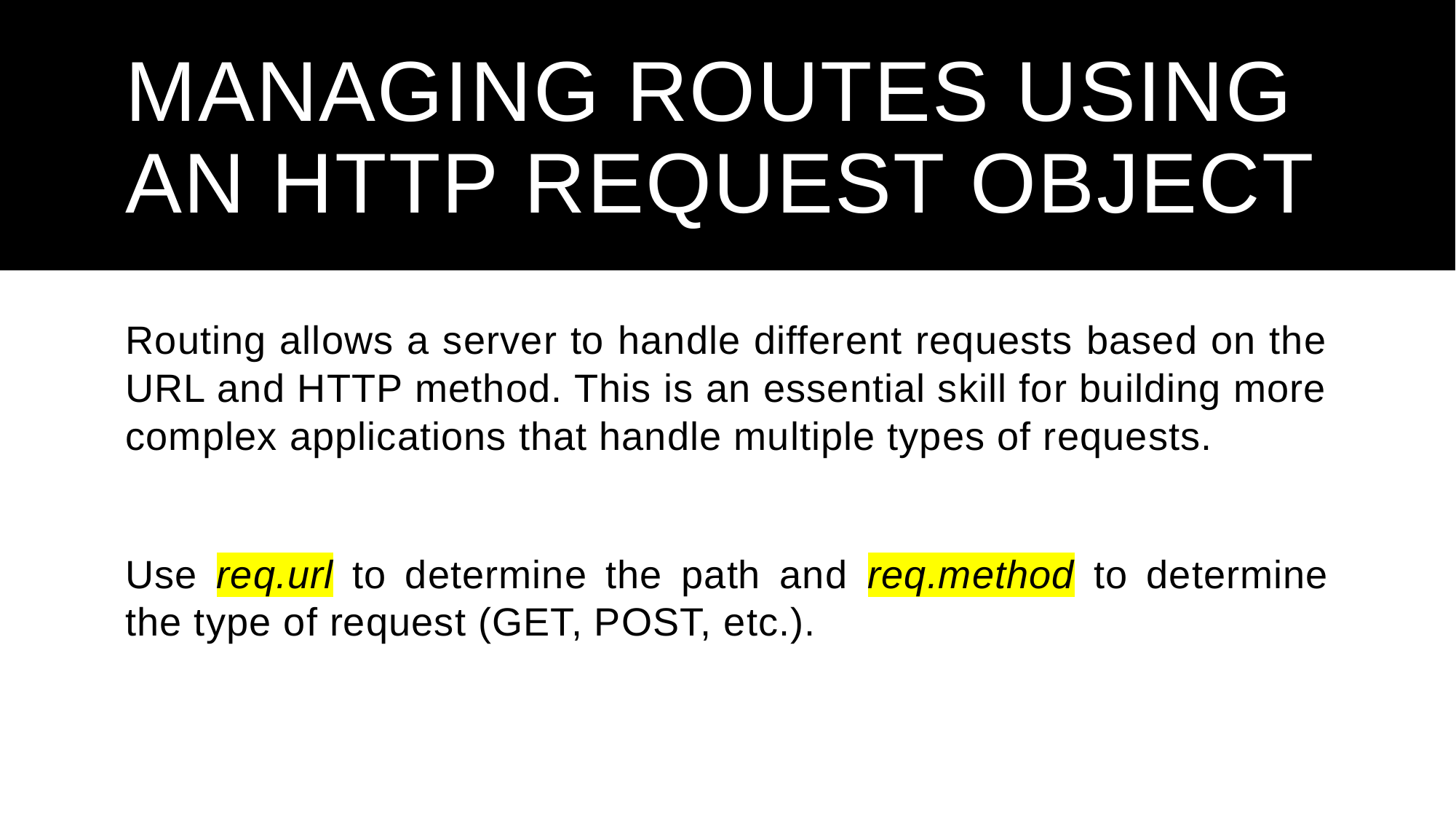

# Managing Routes using an HTTP Request Object
Routing allows a server to handle different requests based on the URL and HTTP method. This is an essential skill for building more complex applications that handle multiple types of requests.

Use req.url to determine the path and req.method to determine the type of request (GET, POST, etc.).